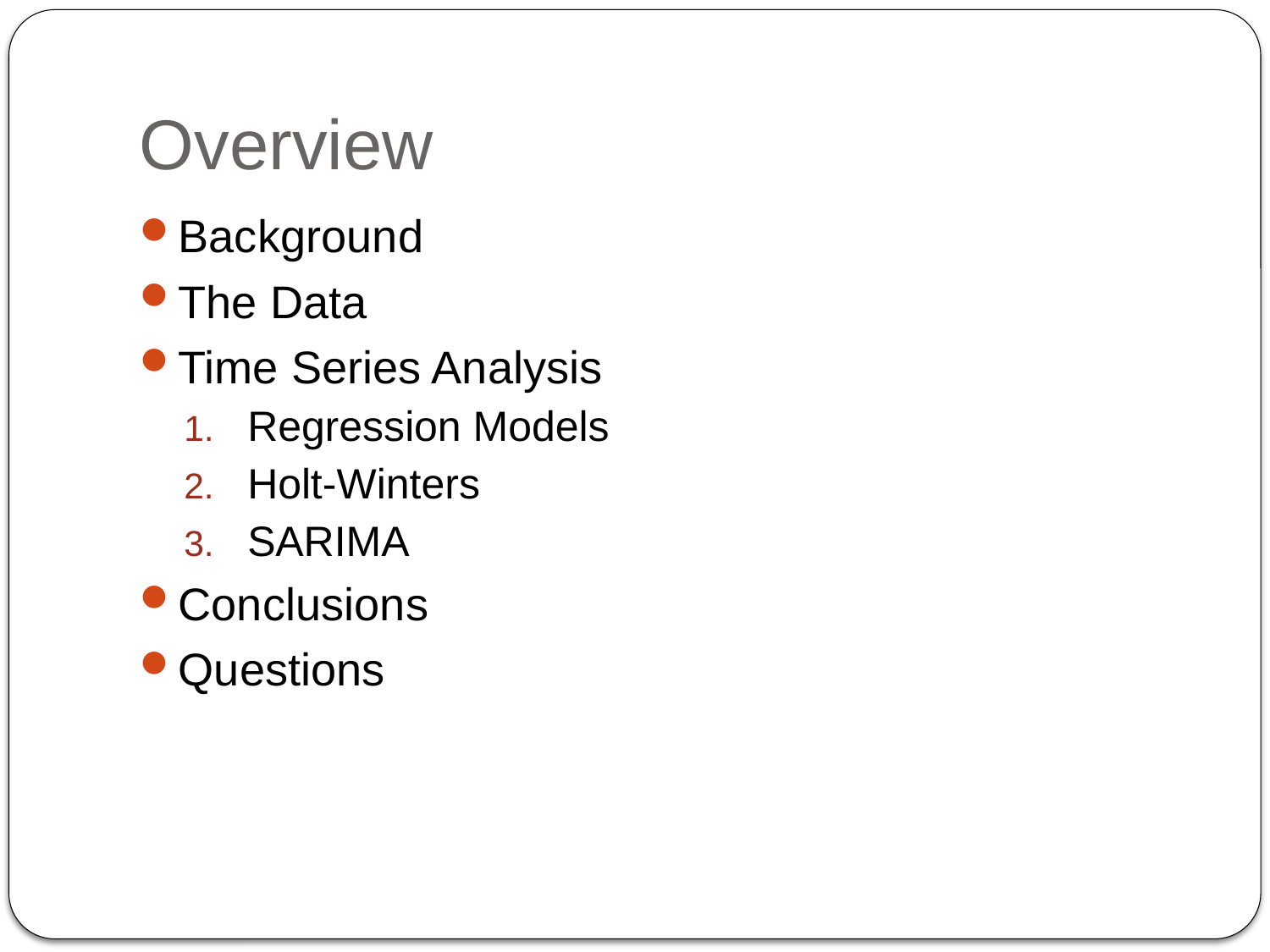

# Overview
Background
The Data
Time Series Analysis
Regression Models
Holt-Winters
SARIMA
Conclusions
Questions